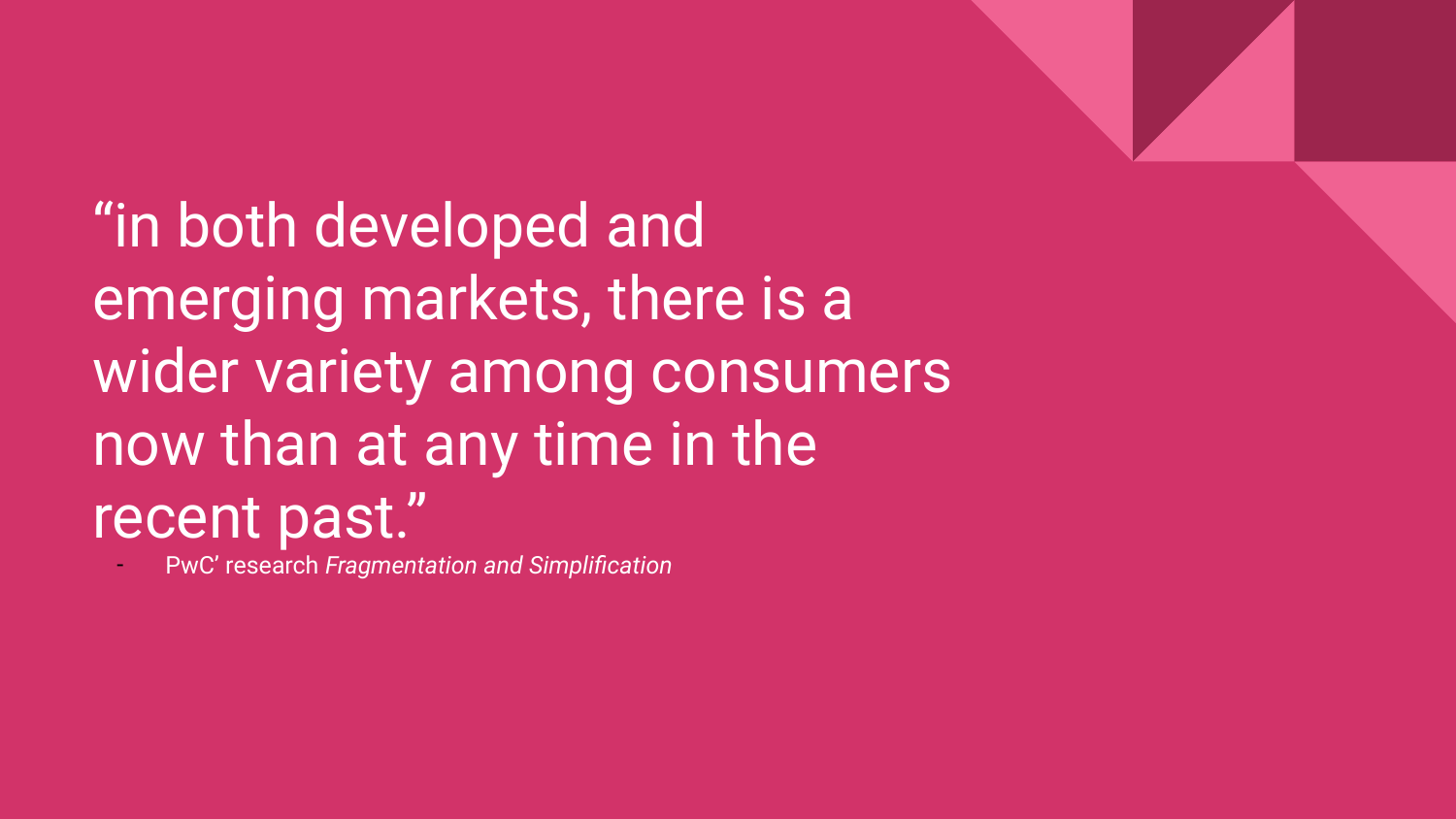

# “in both developed and emerging markets, there is a wider variety among consumers now than at any time in the recent past.”
PwC’ research Fragmentation and Simplification